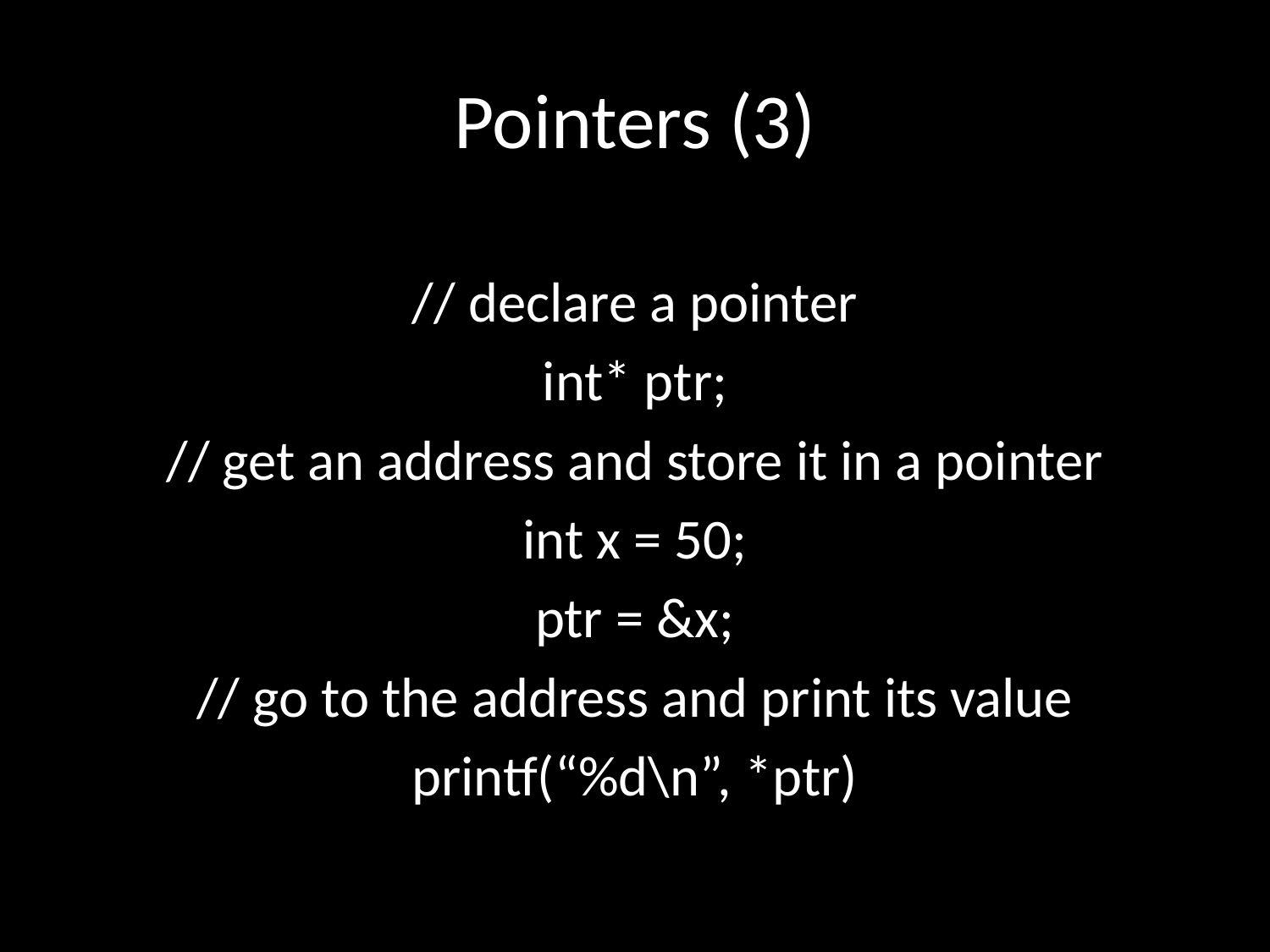

# Pointers (3)
// declare a pointer
int* ptr;
// get an address and store it in a pointer
int x = 50;
ptr = &x;
// go to the address and print its value
printf(“%d\n”, *ptr)